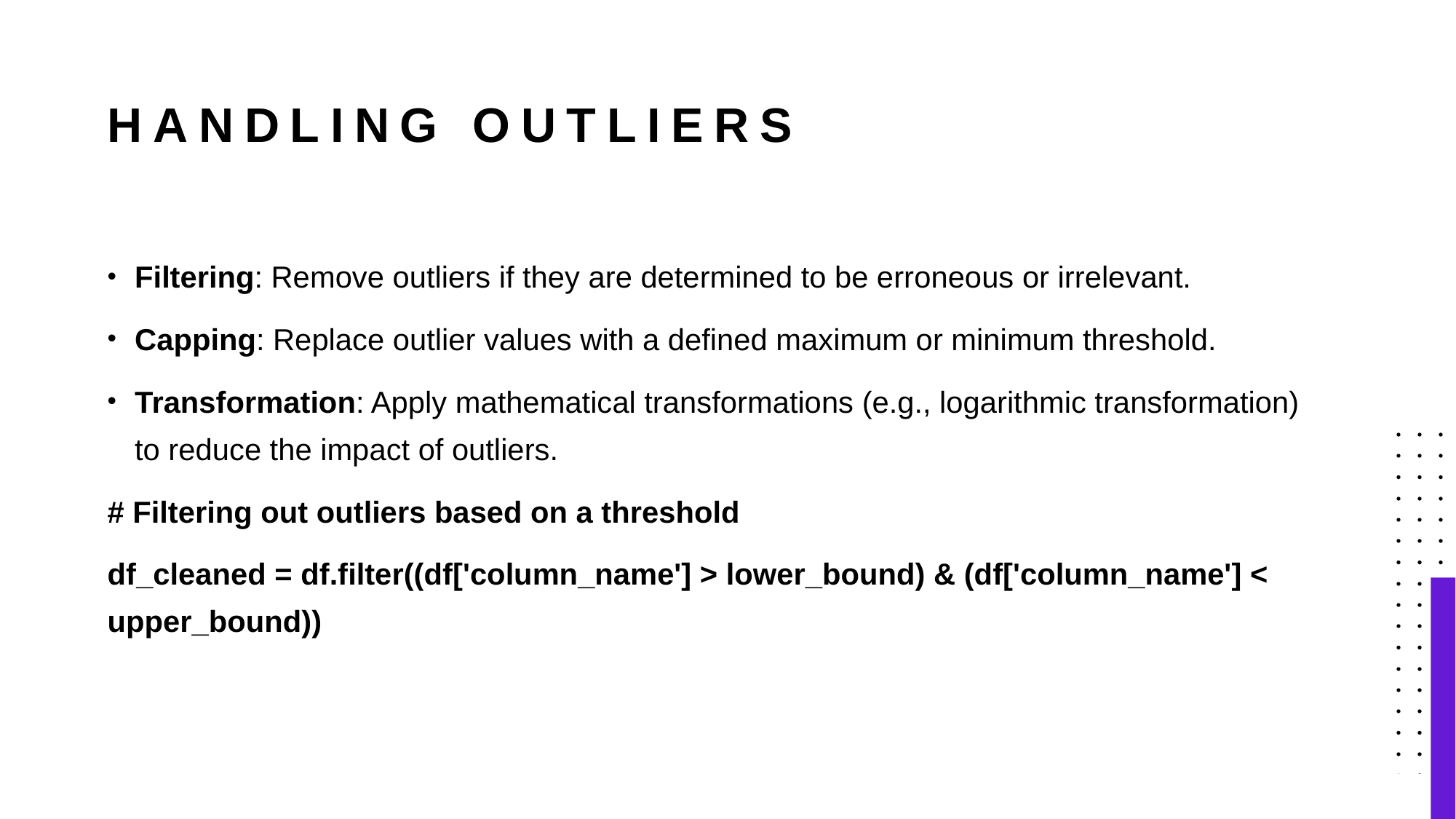

# Handling Outliers
Filtering: Remove outliers if they are determined to be erroneous or irrelevant.
Capping: Replace outlier values with a defined maximum or minimum threshold.
Transformation: Apply mathematical transformations (e.g., logarithmic transformation) to reduce the impact of outliers.
# Filtering out outliers based on a threshold
df_cleaned = df.filter((df['column_name'] > lower_bound) & (df['column_name'] < upper_bound))